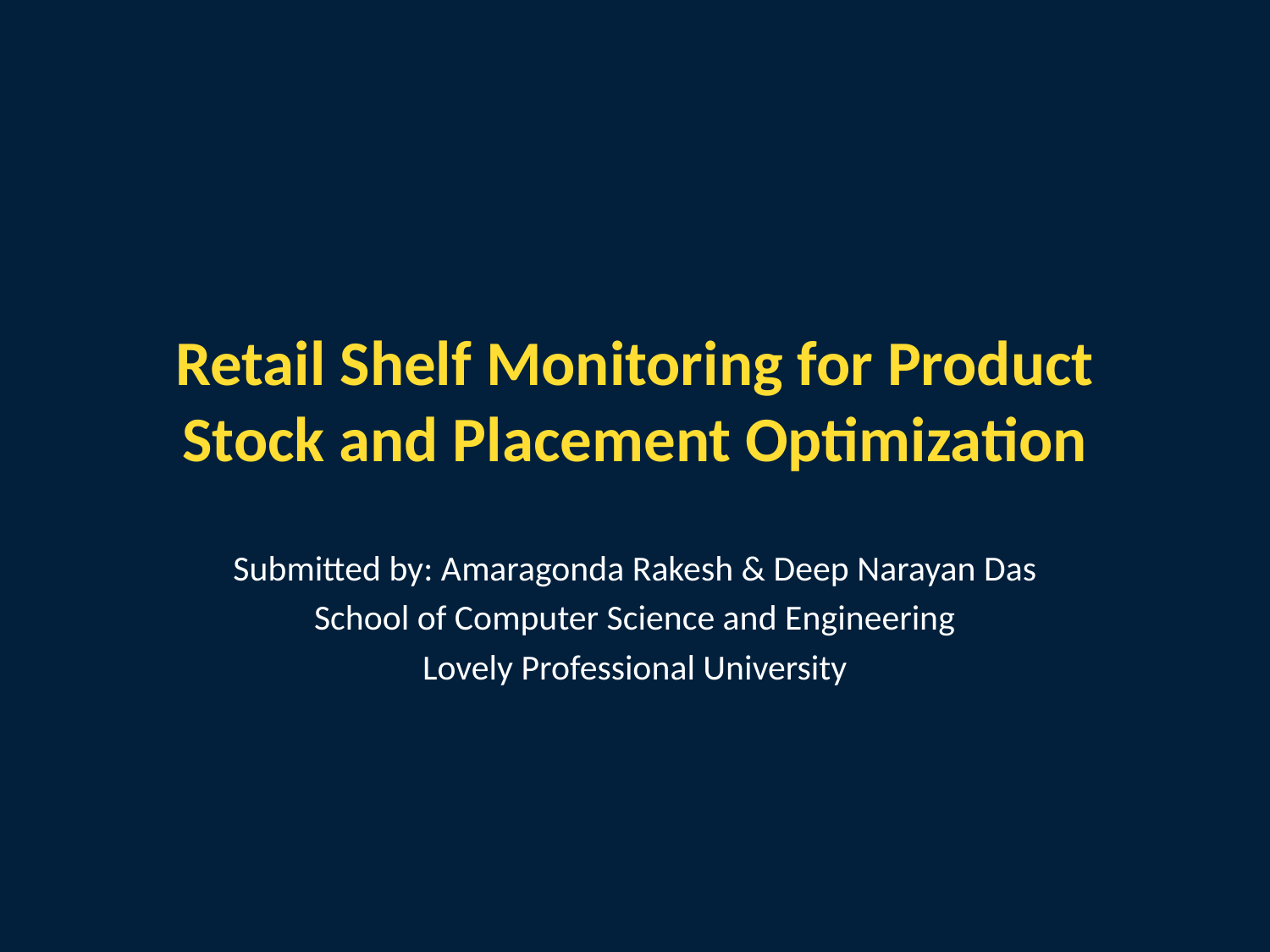

# Retail Shelf Monitoring for Product Stock and Placement Optimization
Submitted by: Amaragonda Rakesh & Deep Narayan Das
School of Computer Science and Engineering
Lovely Professional University